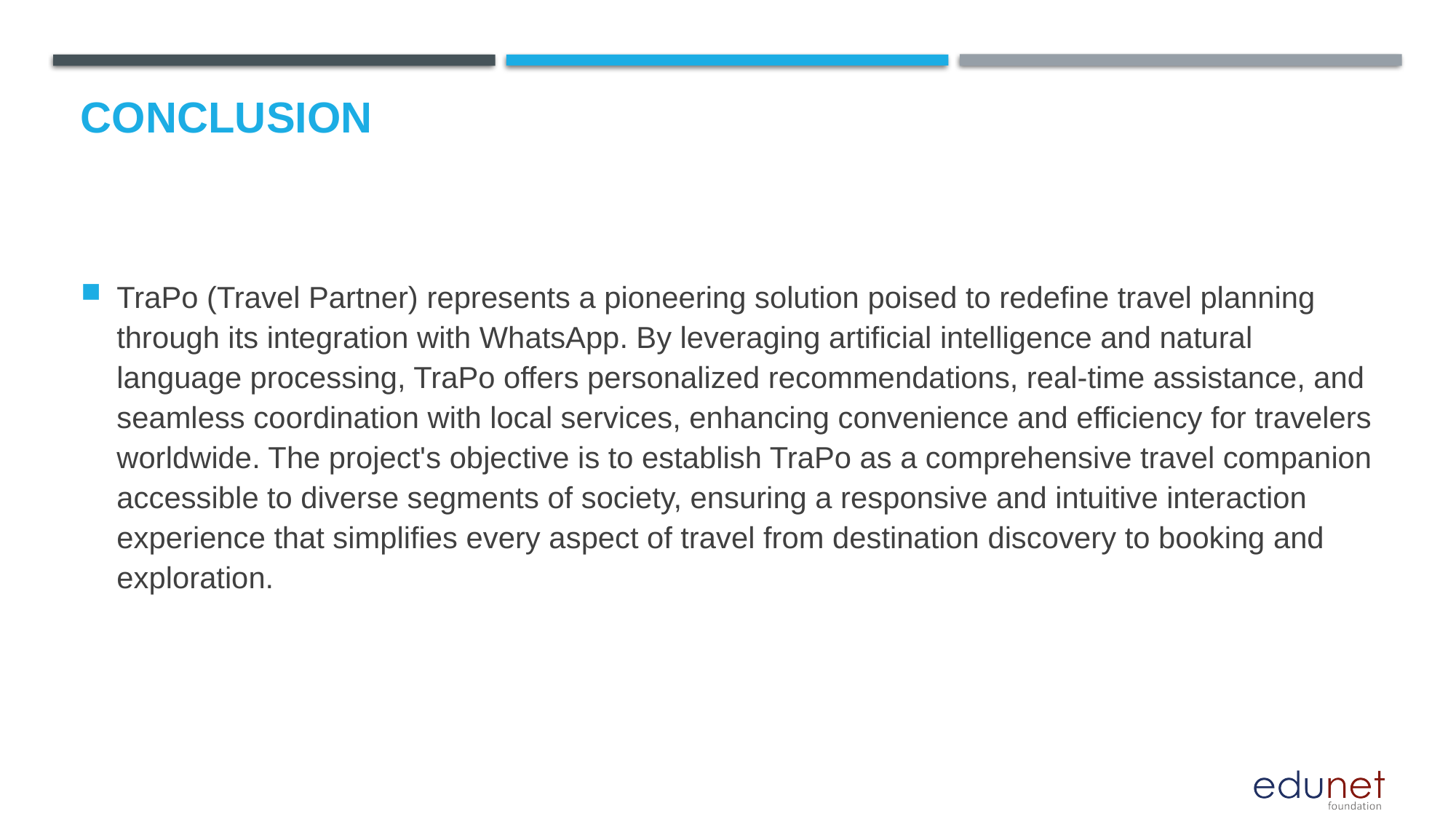

# Conclusion
TraPo (Travel Partner) represents a pioneering solution poised to redefine travel planning through its integration with WhatsApp. By leveraging artificial intelligence and natural language processing, TraPo offers personalized recommendations, real-time assistance, and seamless coordination with local services, enhancing convenience and efficiency for travelers worldwide. The project's objective is to establish TraPo as a comprehensive travel companion accessible to diverse segments of society, ensuring a responsive and intuitive interaction experience that simplifies every aspect of travel from destination discovery to booking and exploration.